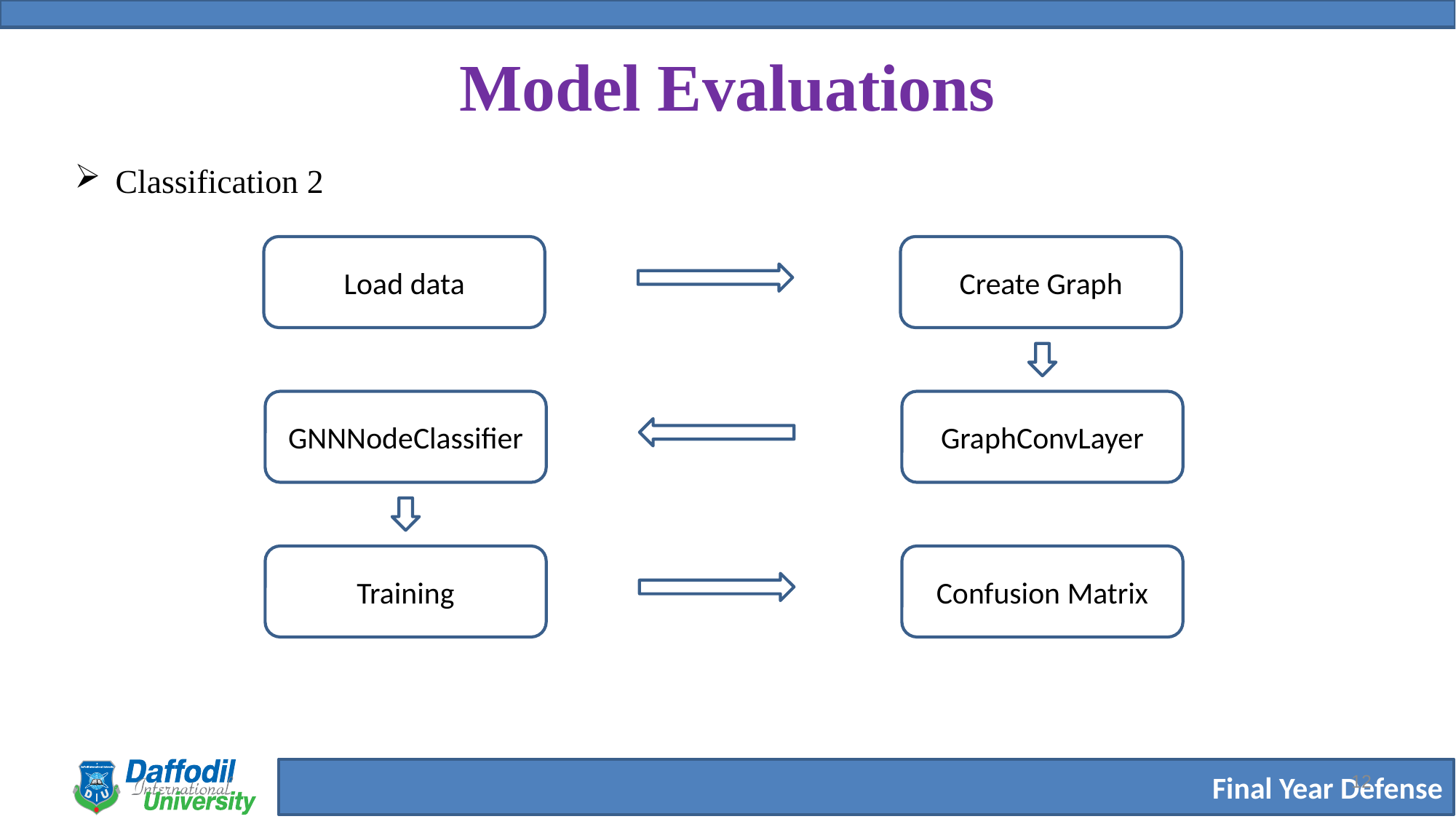

# Model Evaluations
Classification 2
Load data
Create Graph

GNNNodeClassifier
GraphConvLayer

Training
Confusion Matrix

12